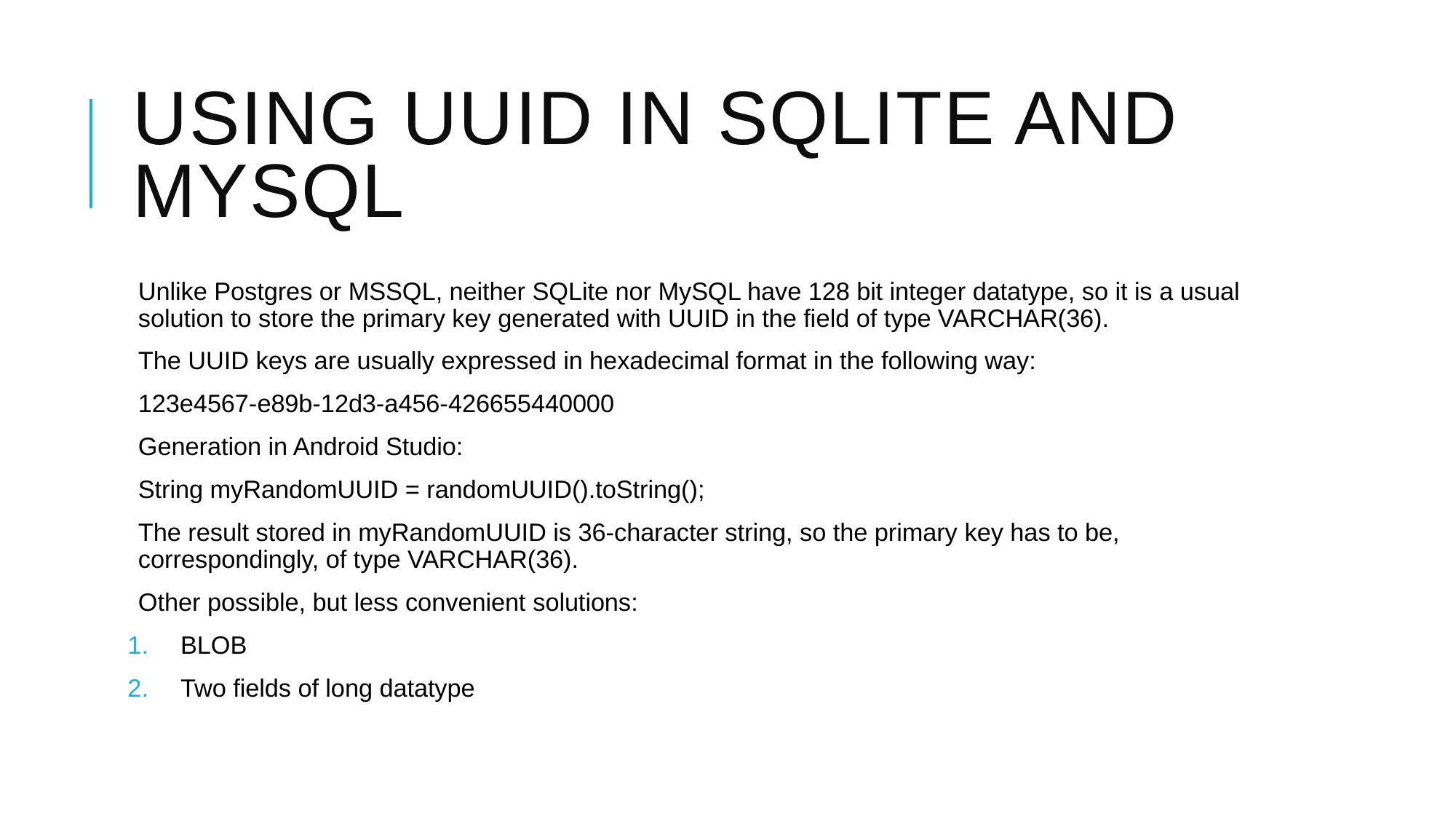

# Using UUID in Sqlite and MySQL
Unlike Postgres or MSSQL, neither SQLite nor MySQL have 128 bit integer datatype, so it is a usual solution to store the primary key generated with UUID in the field of type VARCHAR(36).
The UUID keys are usually expressed in hexadecimal format in the following way:
123e4567-e89b-12d3-a456-426655440000
Generation in Android Studio:
String myRandomUUID = randomUUID().toString();
The result stored in myRandomUUID is 36-character string, so the primary key has to be, correspondingly, of type VARCHAR(36).
Other possible, but less convenient solutions:
BLOB
Two fields of long datatype